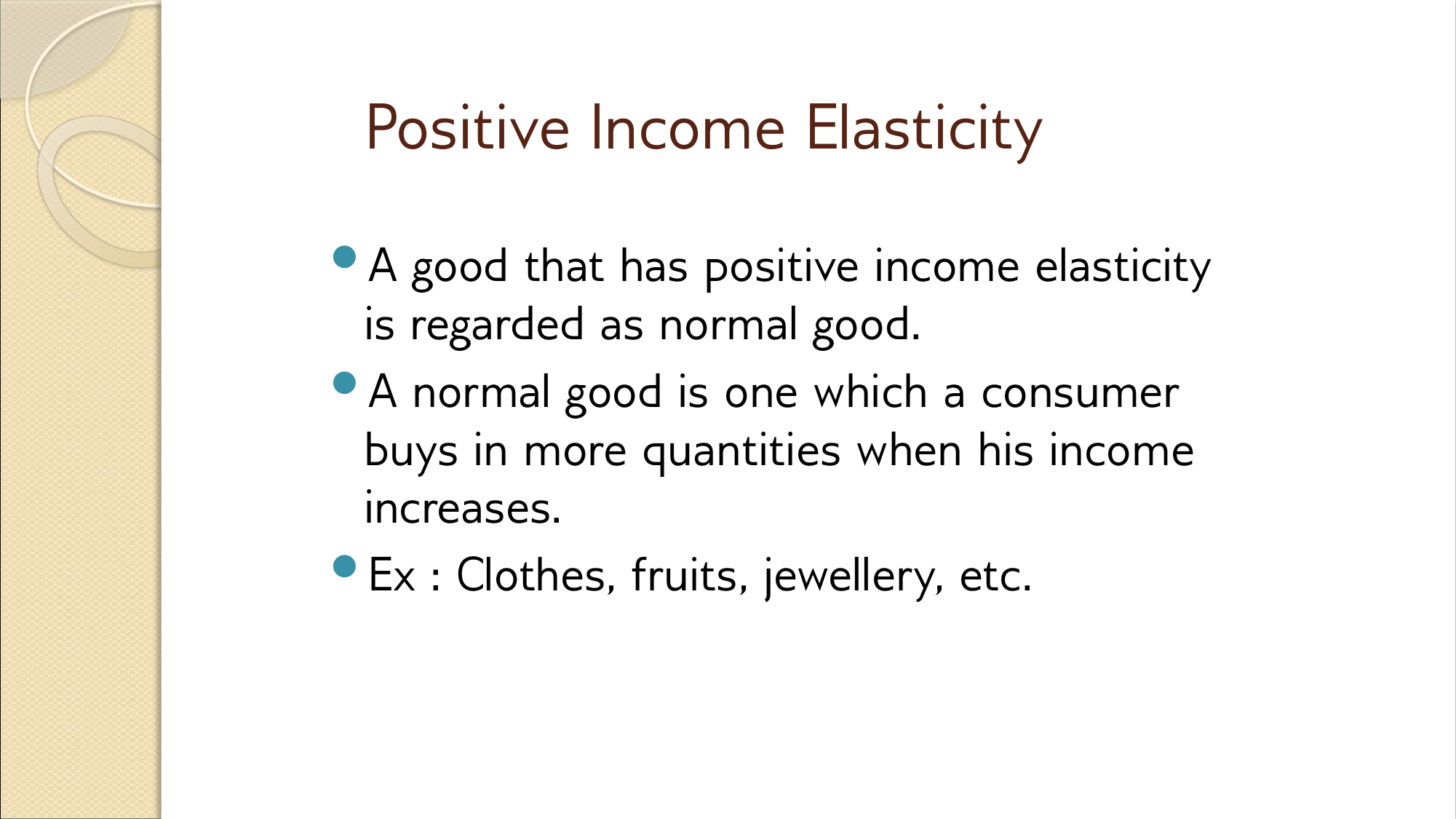

# Positive Income Elasticity
A good that has positive income elasticity is regarded as normal good.
A normal good is one which a consumer buys in more quantities when his income increases.
Ex : Clothes, fruits, jewellery, etc.